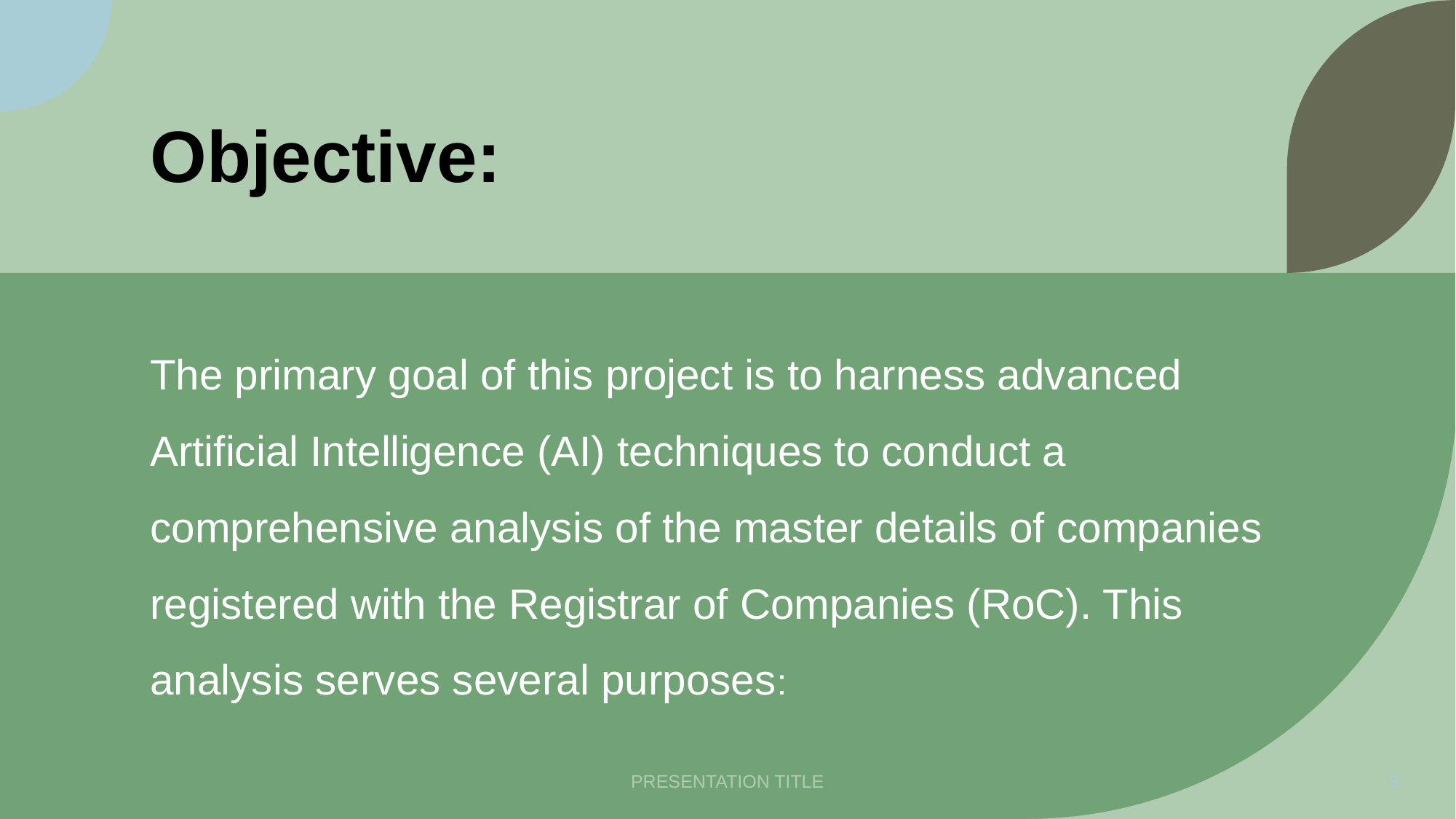

# Objective:
The primary goal of this project is to harness advanced Artificial Intelligence (AI) techniques to conduct a comprehensive analysis of the master details of companies registered with the Registrar of Companies (RoC). This analysis serves several purposes:
PRESENTATION TITLE
3